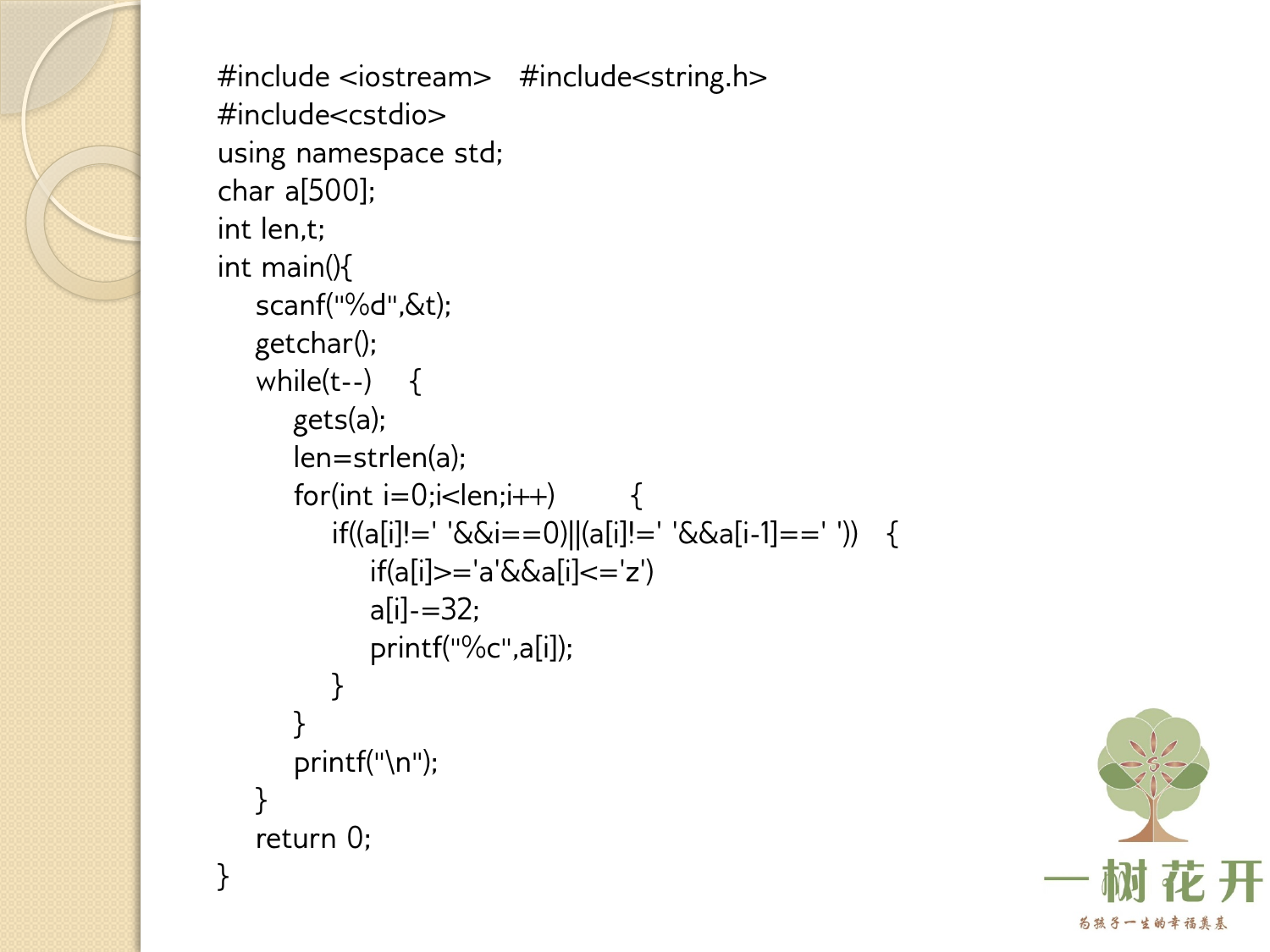

#include <iostream>   #include<string.h>
#include<cstdio>
using namespace std;
char a[500];
int len,t;
int main(){
    scanf("%d",&t);
    getchar();
    while(t--)    {
        gets(a);
        len=strlen(a);
        for(int i=0;i<len;i++)        {
            if((a[i]!=' '&&i==0)||(a[i]!=' '&&a[i-1]==' '))   {
                if(a[i]>='a'&&a[i]<='z')
                a[i]-=32;
                printf("%c",a[i]);
            }
        }
        printf("\n");
    }
    return 0;
}